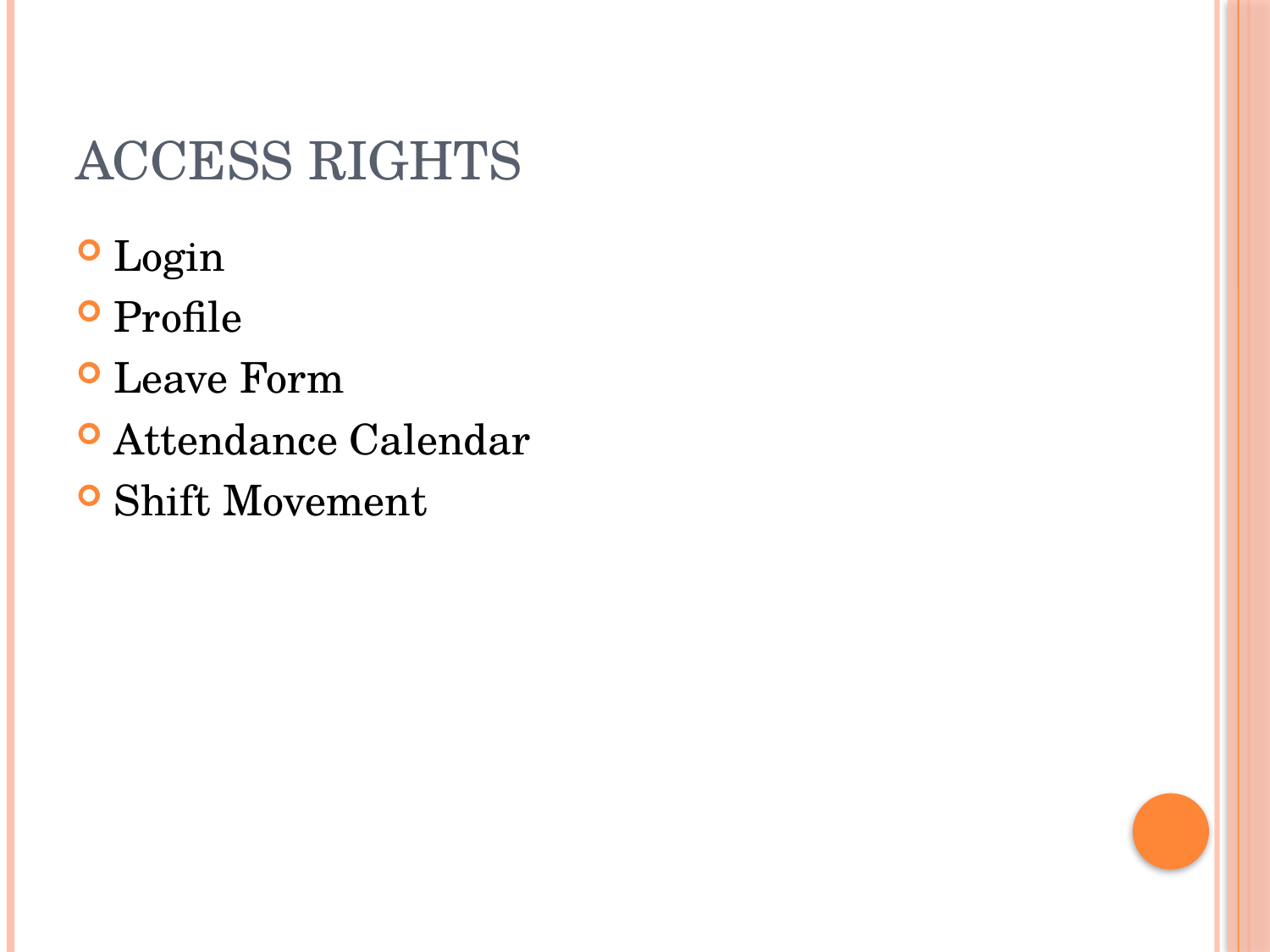

# Access Rights
Login
Profile
Leave Form
Attendance Calendar
Shift Movement